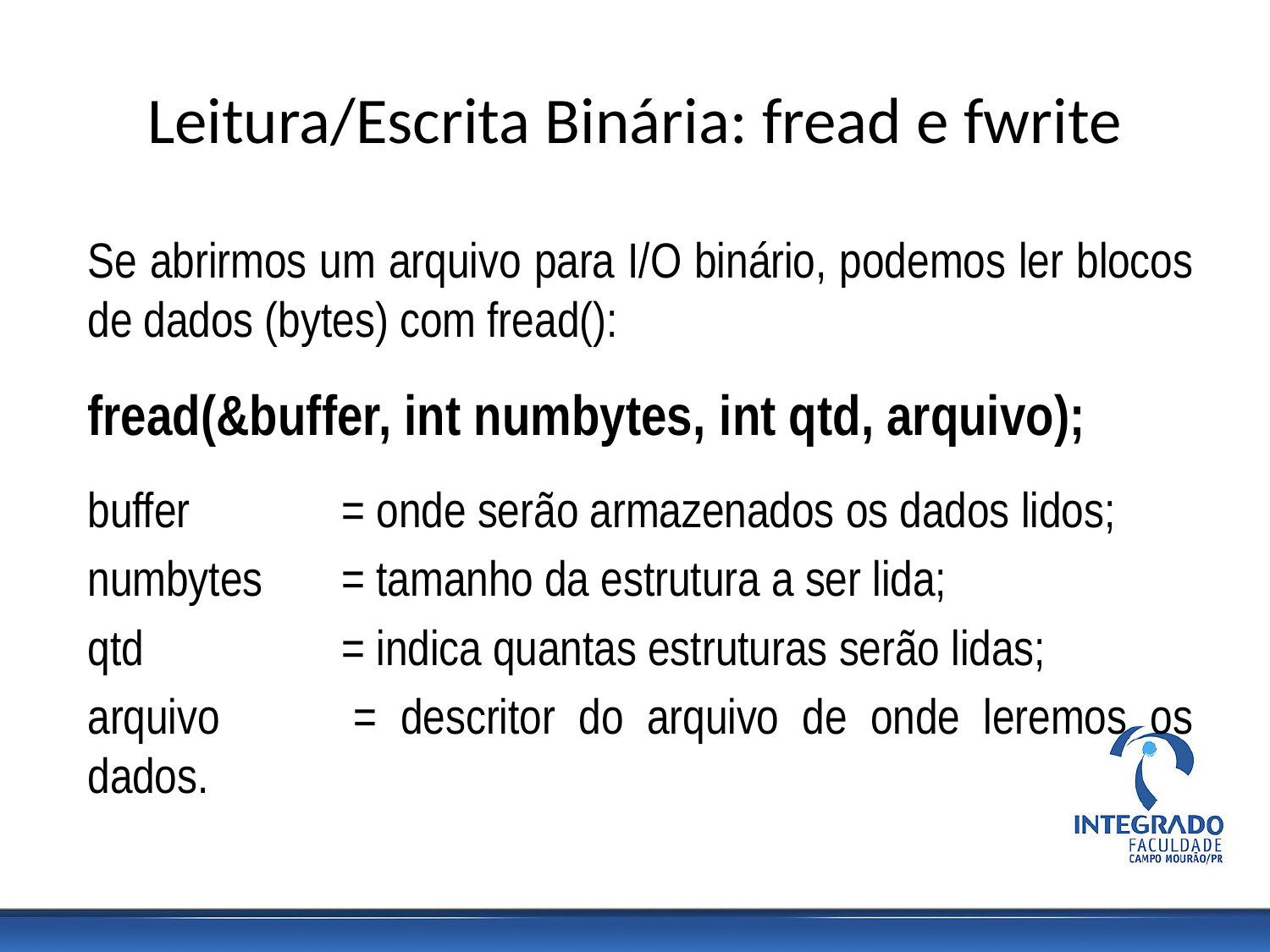

# Leitura/Escrita Binária: fread e fwrite
Se abrirmos um arquivo para I/O binário, podemos ler blocos de dados (bytes) com fread():
fread(&buffer, int numbytes, int qtd, arquivo);
buffer		= onde serão armazenados os dados lidos;
numbytes 	= tamanho da estrutura a ser lida;
qtd 		= indica quantas estruturas serão lidas;
arquivo 	= descritor do arquivo de onde leremos os dados.